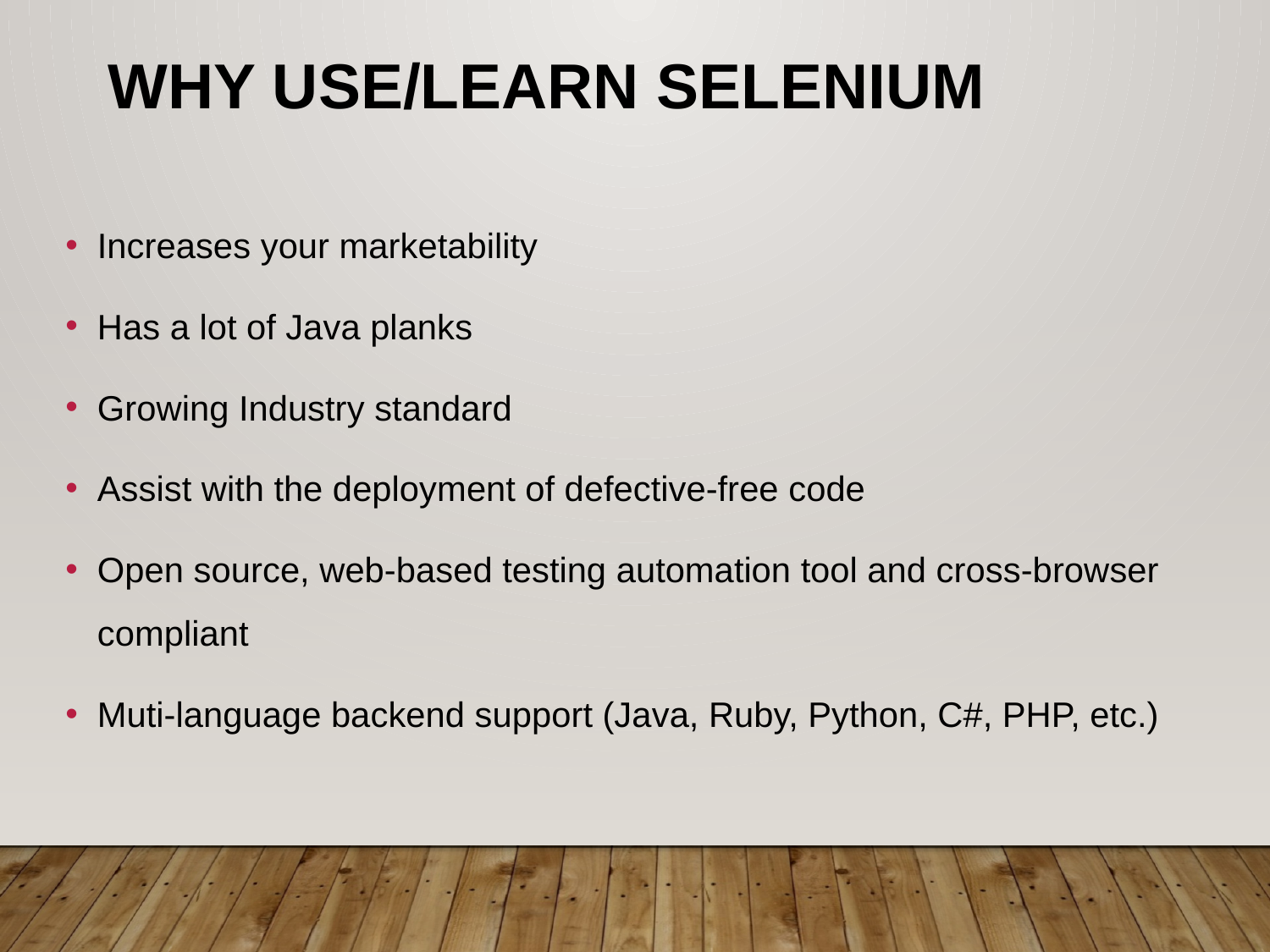

# Why Use/Learn Selenium
Increases your marketability
Has a lot of Java planks
Growing Industry standard
Assist with the deployment of defective-free code
Open source, web-based testing automation tool and cross-browser compliant
Muti-language backend support (Java, Ruby, Python, C#, PHP, etc.)